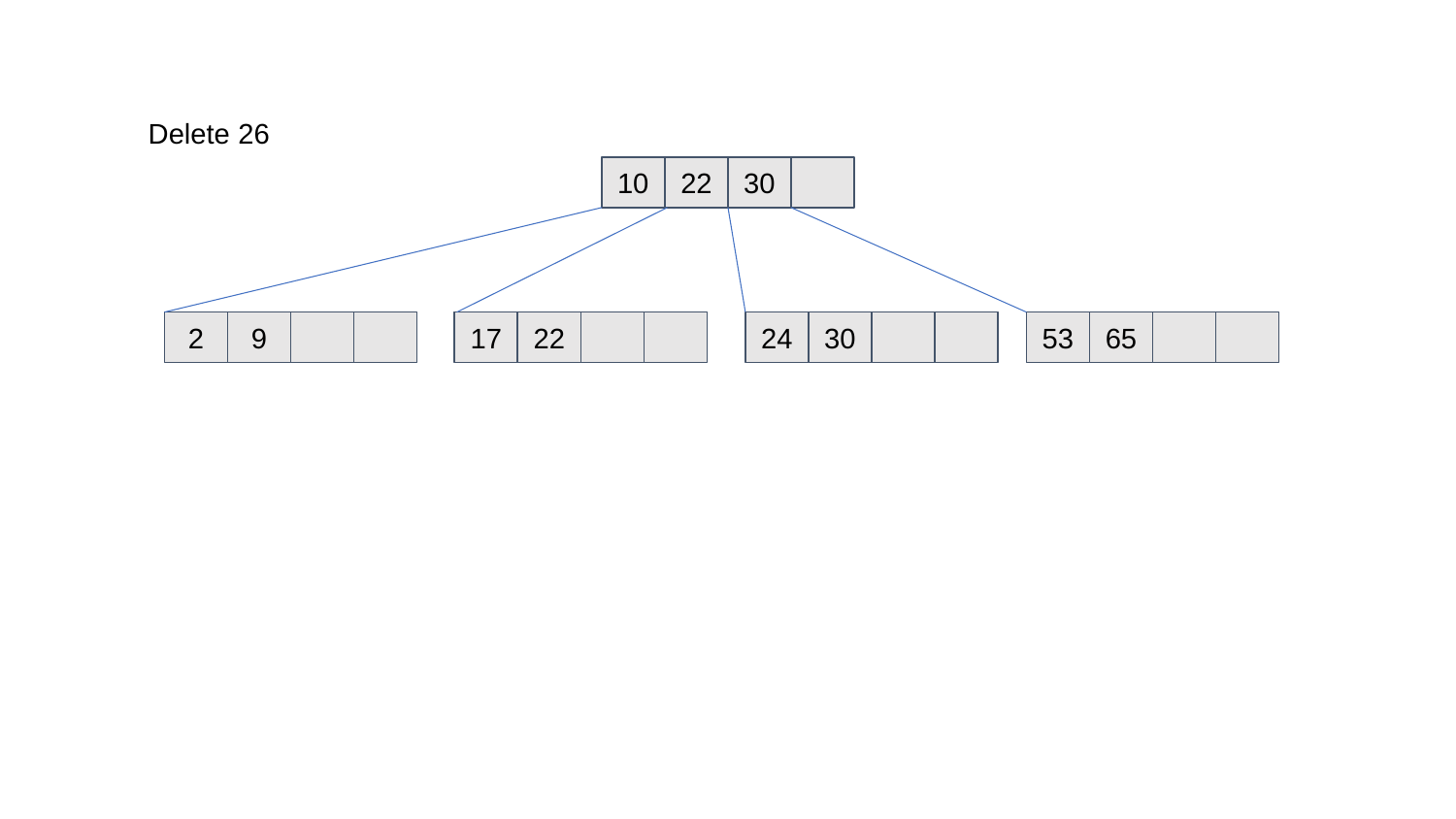

Delete 26
10
22
30

2
9

17
22

24
30

53
65